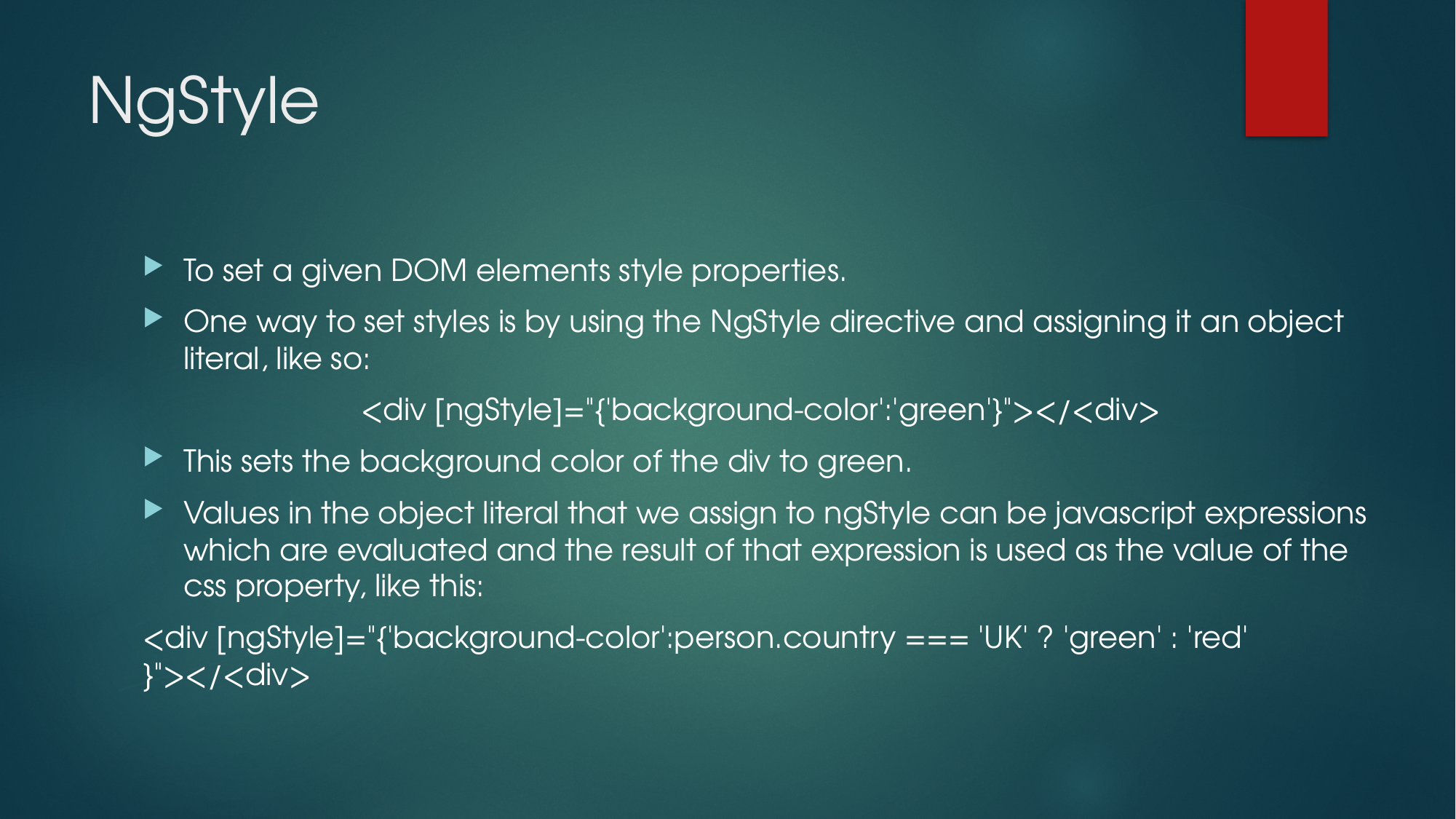

# NgStyle
To set a given DOM elements style properties.
One way to set styles is by using the NgStyle directive and assigning it an object literal, like so:
		<div [ngStyle]="{'background-color':'green'}"></<div>
This sets the background color of the div to green.
Values in the object literal that we assign to ngStyle can be javascript expressions which are evaluated and the result of that expression is used as the value of the css property, like this:
<div [ngStyle]="{'background-color':person.country === 'UK' ? 'green' : 'red' }"></<div>